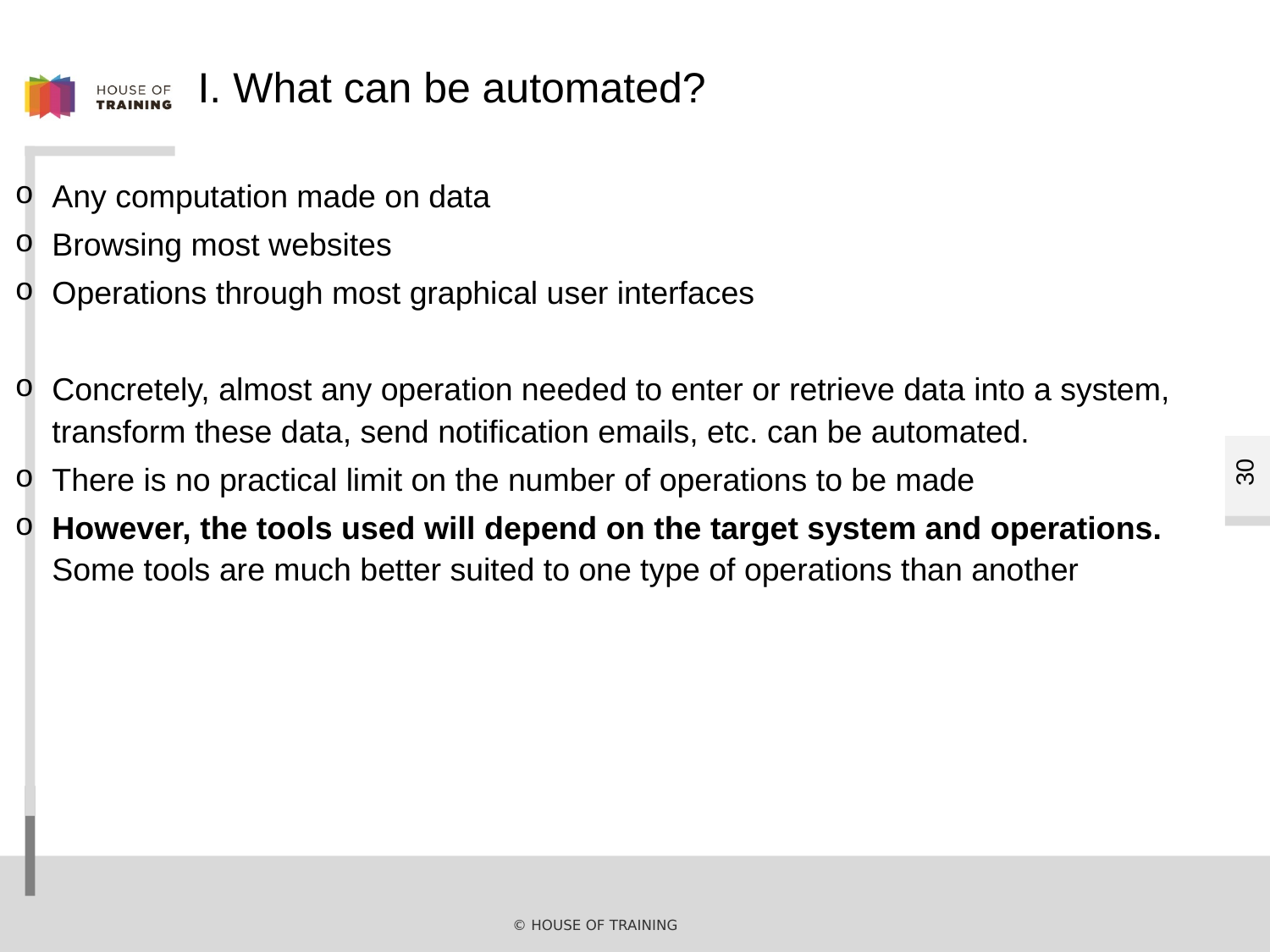

# I. What can be automated?
Any computation made on data
Browsing most websites
Operations through most graphical user interfaces

Concretely, almost any operation needed to enter or retrieve data into a system, transform these data, send notification emails, etc. can be automated.
There is no practical limit on the number of operations to be made
However, the tools used will depend on the target system and operations. Some tools are much better suited to one type of operations than another